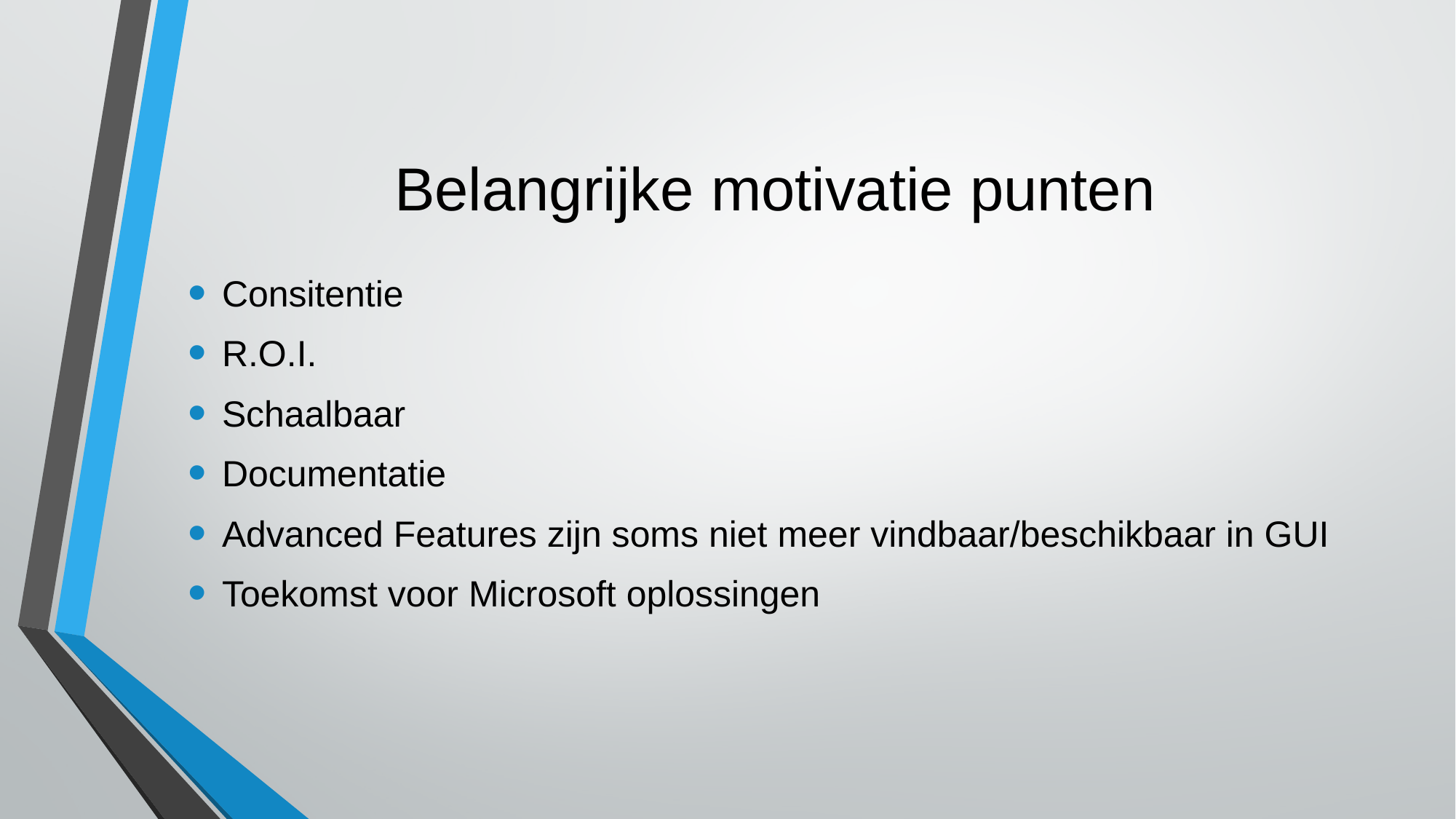

# Belangrijke motivatie punten
Consitentie
R.O.I.
Schaalbaar
Documentatie
Advanced Features zijn soms niet meer vindbaar/beschikbaar in GUI
Toekomst voor Microsoft oplossingen